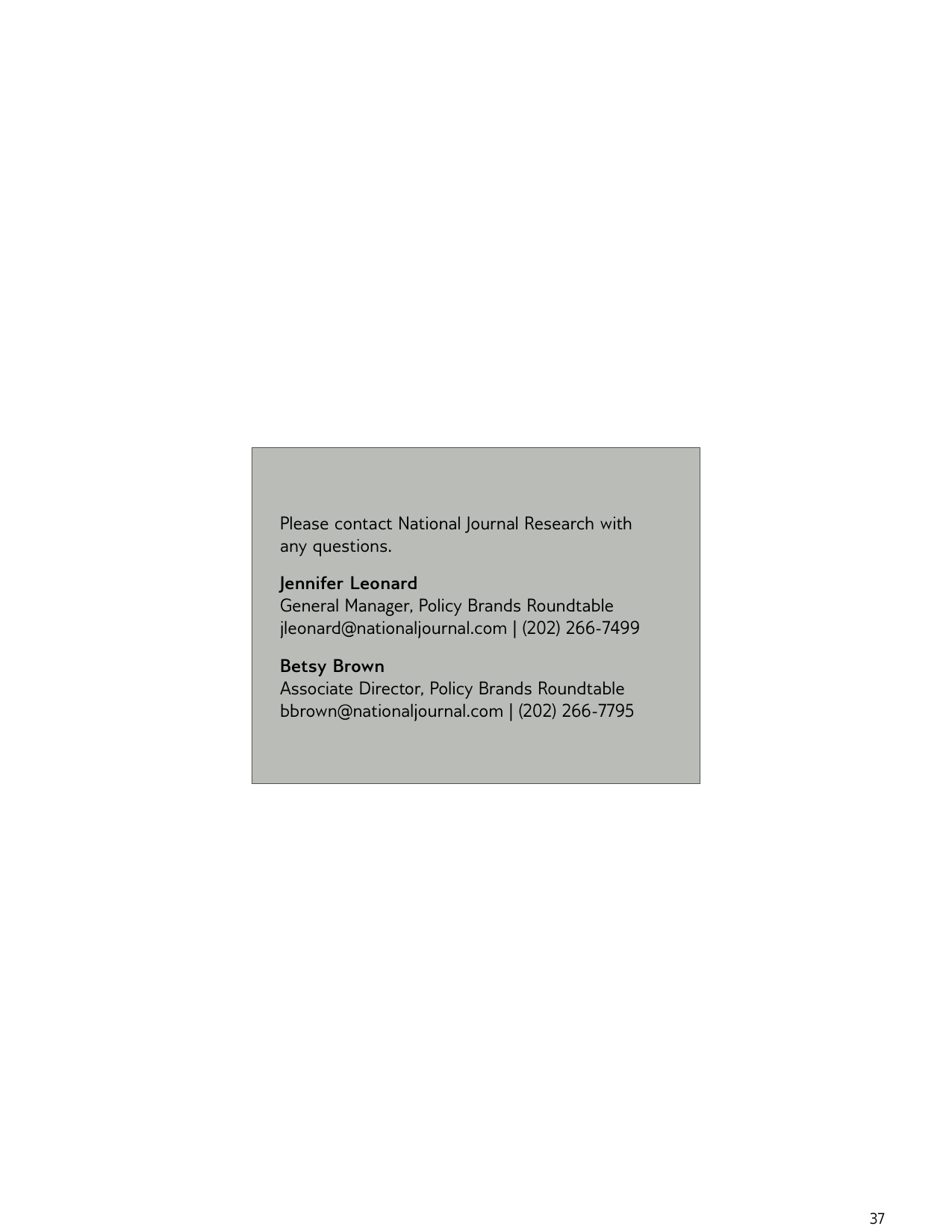

Please contact National Journal Research with
any questions.
Jennifer Leonard
General Manager, Policy Brands Roundtable
jleonard@nationaljournal.com | (202) 266-7499
Betsy Brown
Associate Director, Policy Brands Roundtable
bbrown@nationaljournal.com | (202) 266-7795

37